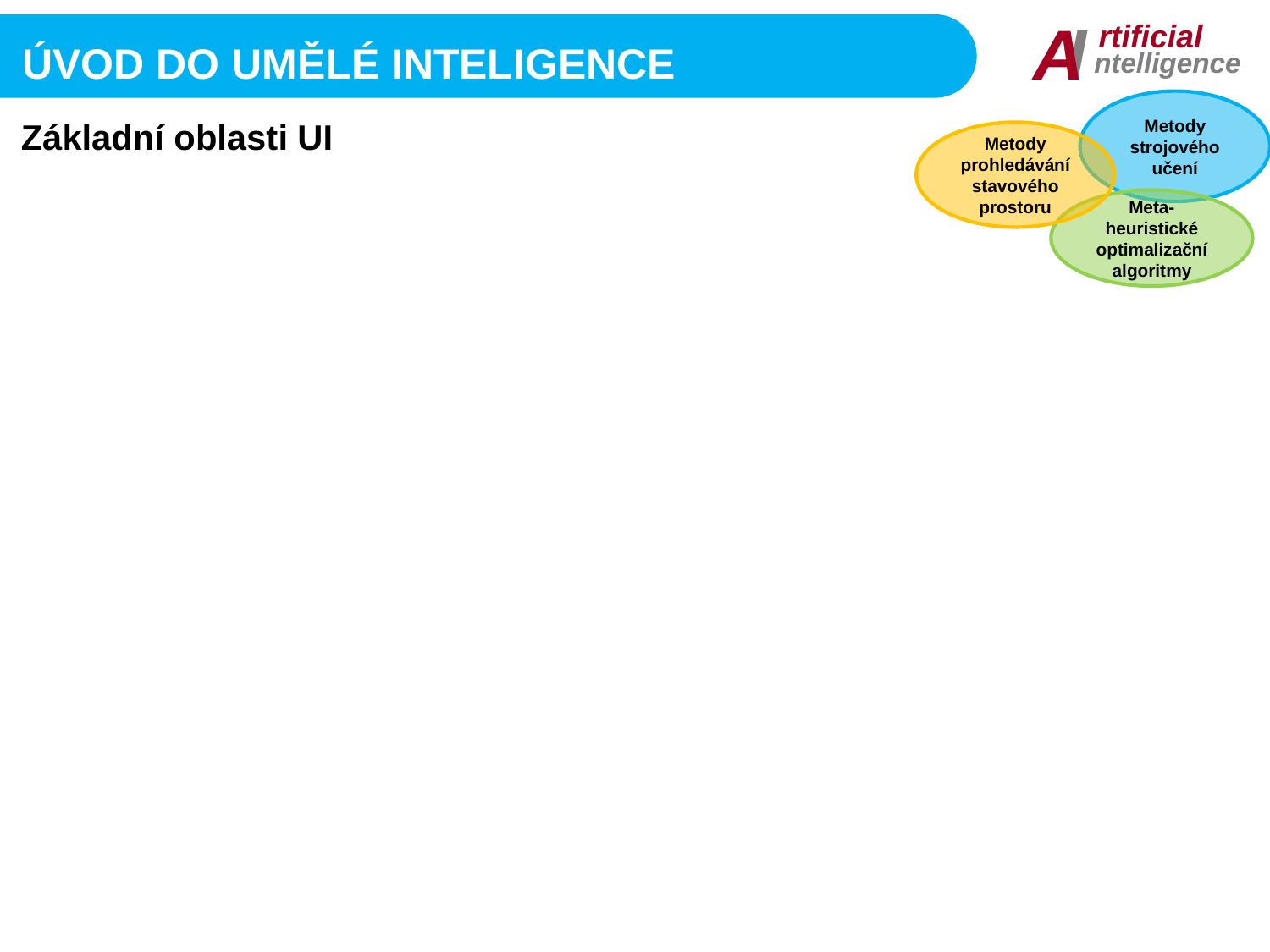

I
A
rtificial
ntelligence

Úvod do umělé inteligence
Metody strojového učení
Základní oblasti UI
Metody prohledávání stavového prostoru
Meta-heuristické optimalizační algoritmy